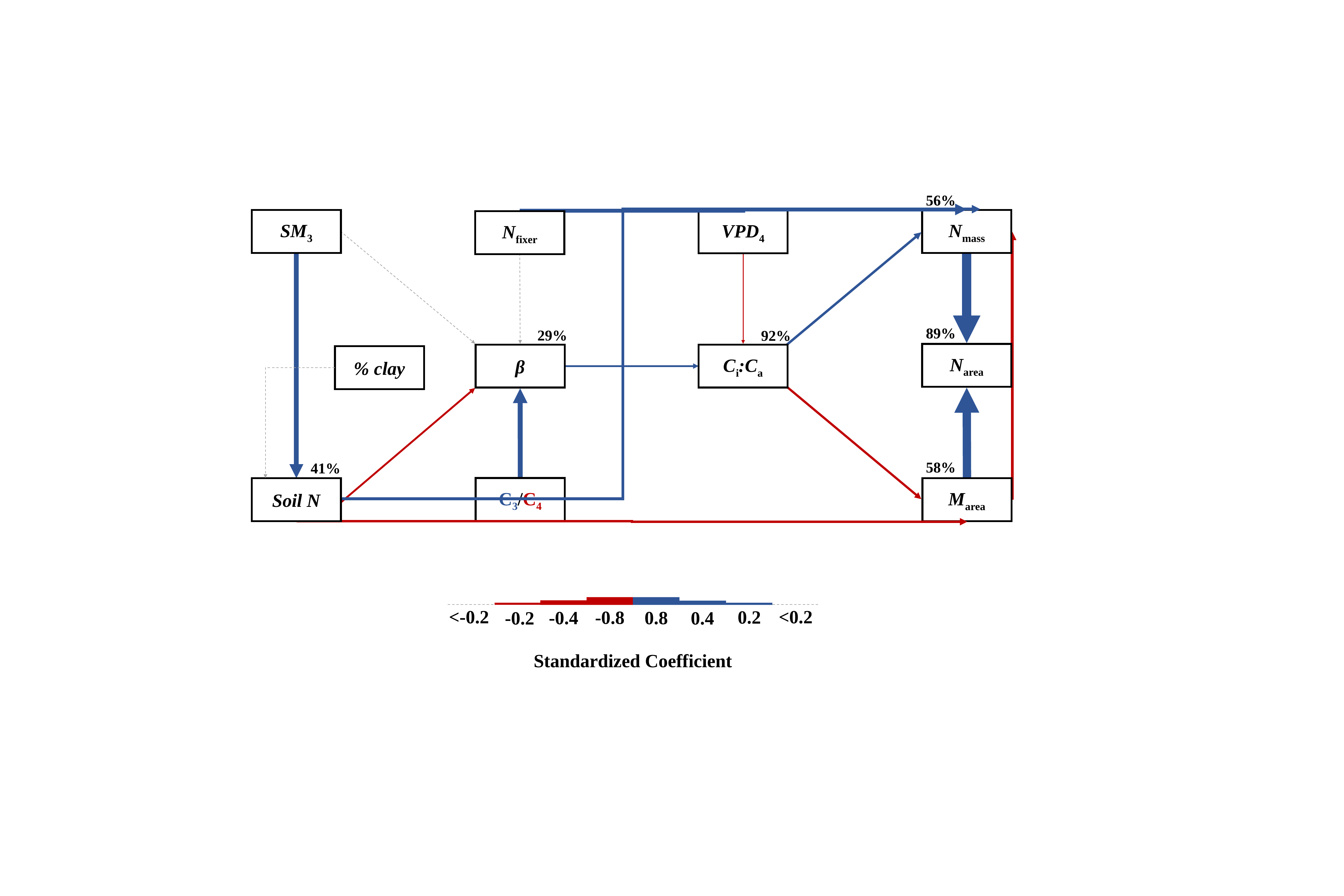

56%
SM3
Nmass
VPD4
Nfixer

89%
29%
92%
Νarea
β
Ci:Ca
% clay
58%
41%
C3/C4
Soil N
Marea

<-0.2
<0.2
0.2
-0.8
-0.4
0.8
0.4
-0.2

Standardized Coefficient